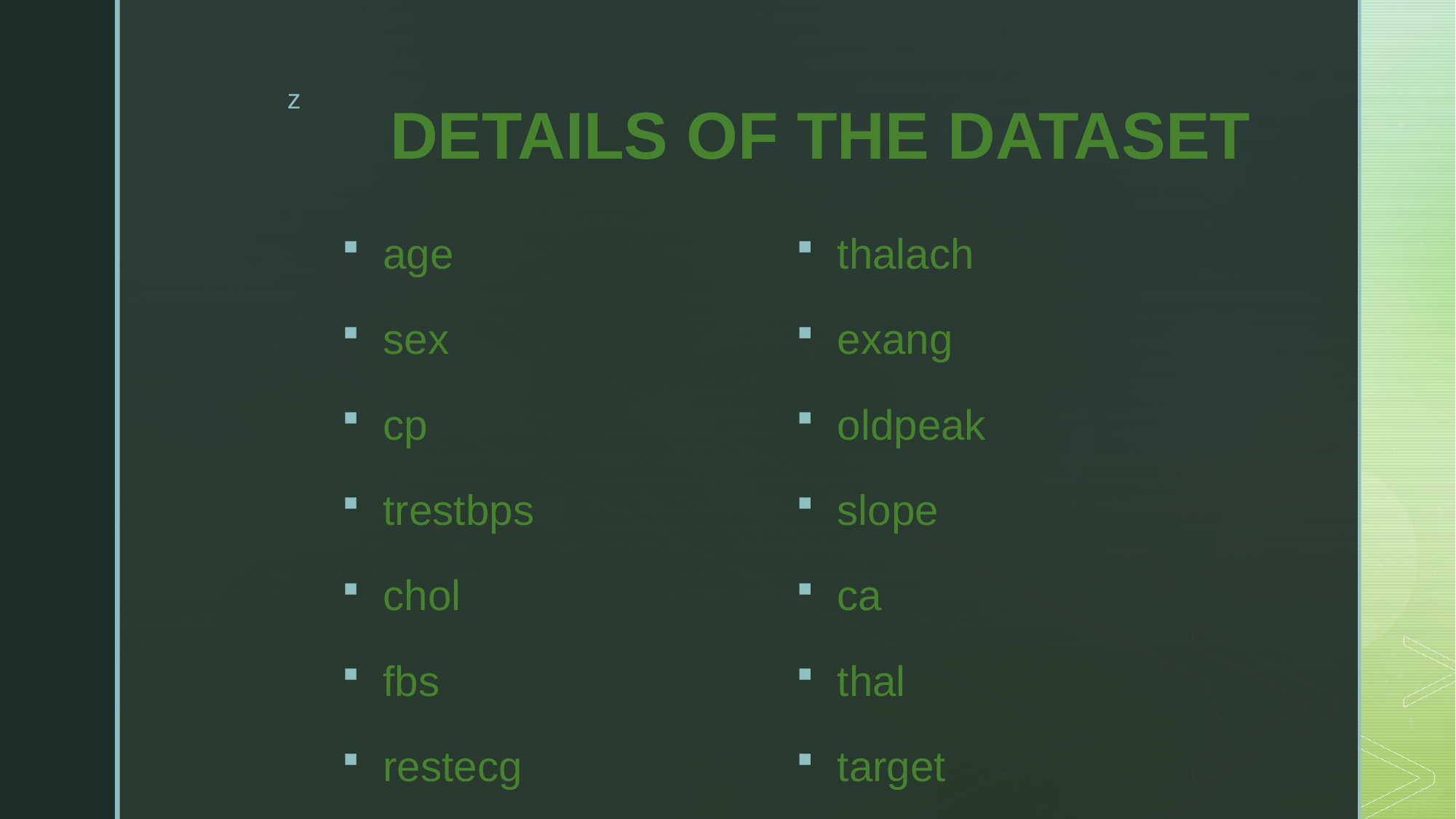

# DETAILS OF THE DATASET
age
sex
cp
trestbps
chol
fbs
restecg
thalach
exang
oldpeak
slope
ca
thal
target